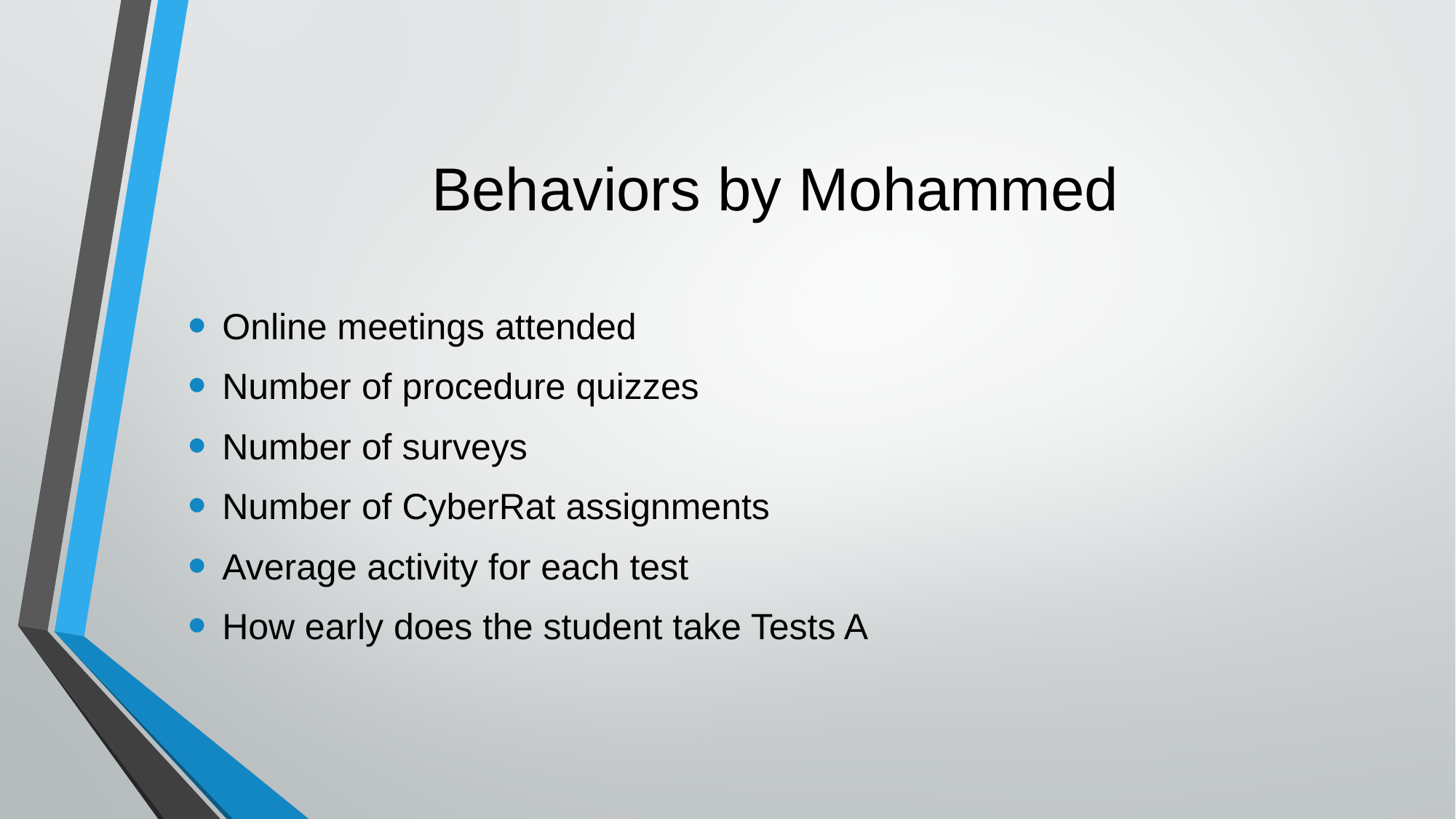

# Behaviors by Mohammed
Online meetings attended
Number of procedure quizzes
Number of surveys
Number of CyberRat assignments
Average activity for each test
How early does the student take Tests A